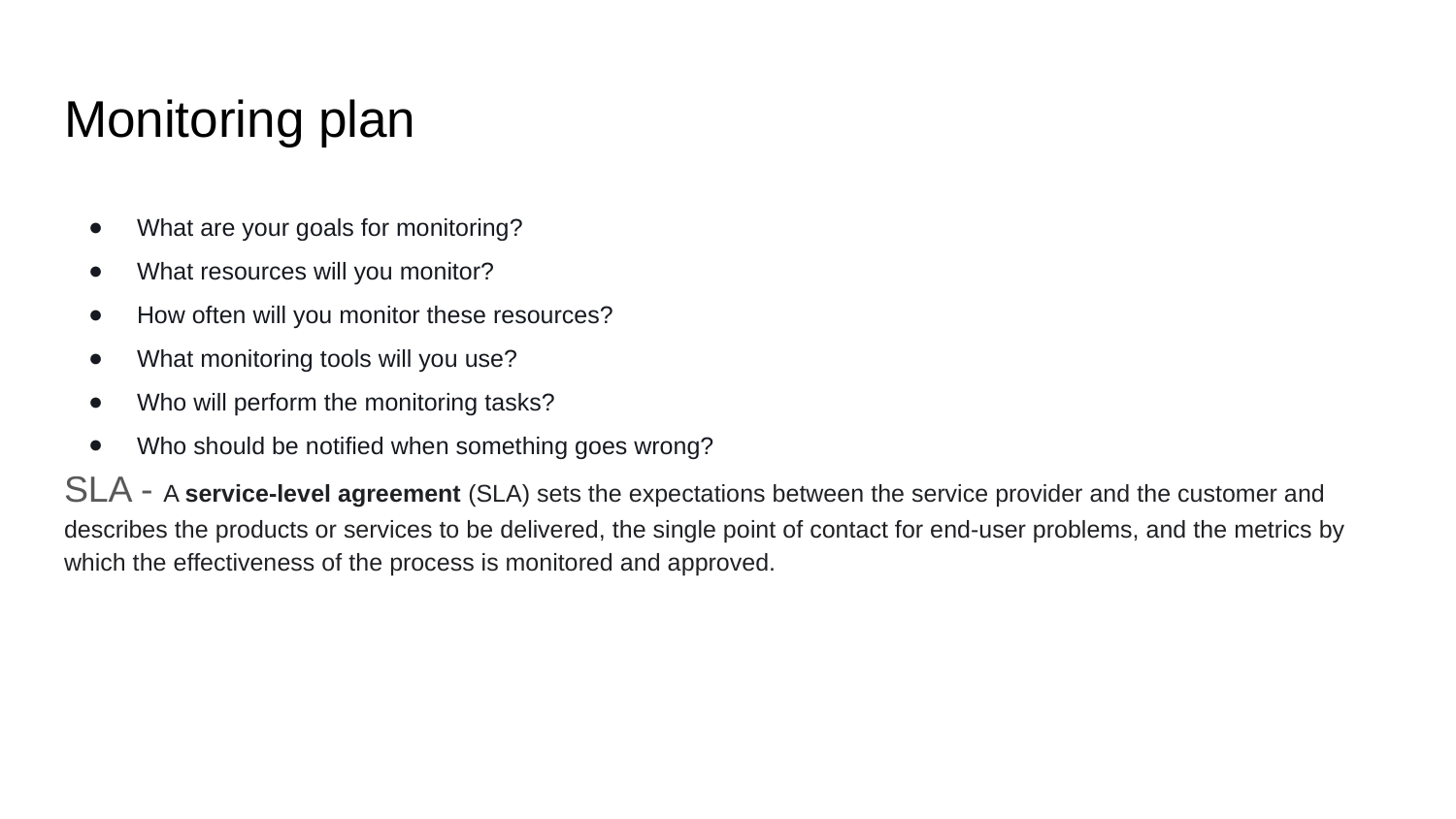

# Monitoring plan
What are your goals for monitoring?
What resources will you monitor?
How often will you monitor these resources?
What monitoring tools will you use?
Who will perform the monitoring tasks?
Who should be notified when something goes wrong?
SLA - A service-level agreement (SLA) sets the expectations between the service provider and the customer and describes the products or services to be delivered, the single point of contact for end-user problems, and the metrics by which the effectiveness of the process is monitored and approved.